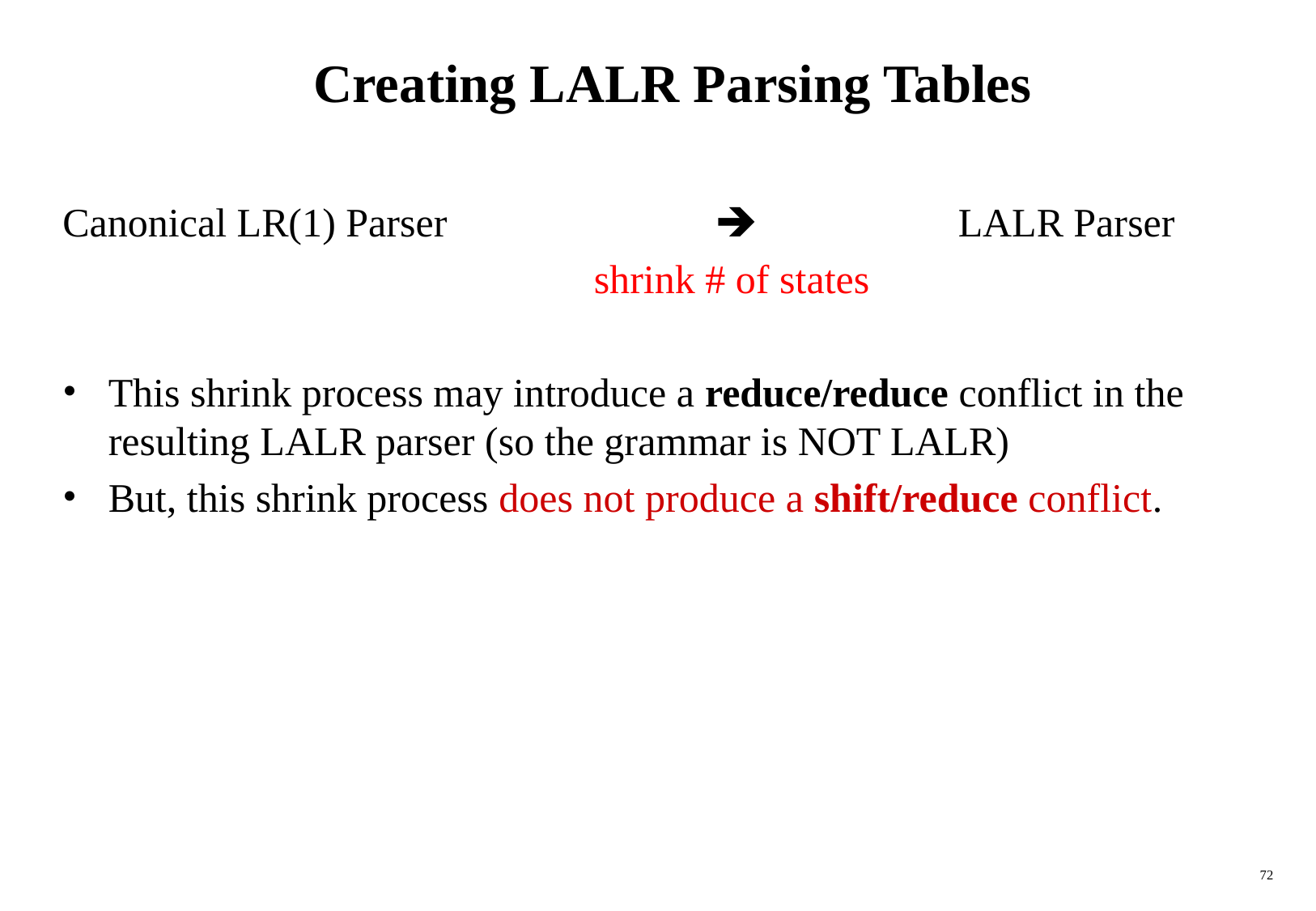

# Creating LALR Parsing Tables

Canonical LR(1) Parser      		🡺     		LALR Parser
				   	shrink # of states

This shrink process may introduce a reduce/reduce conflict in the resulting LALR parser (so the grammar is NOT LALR)
But, this shrink process does not produce a shift/reduce conflict.

72